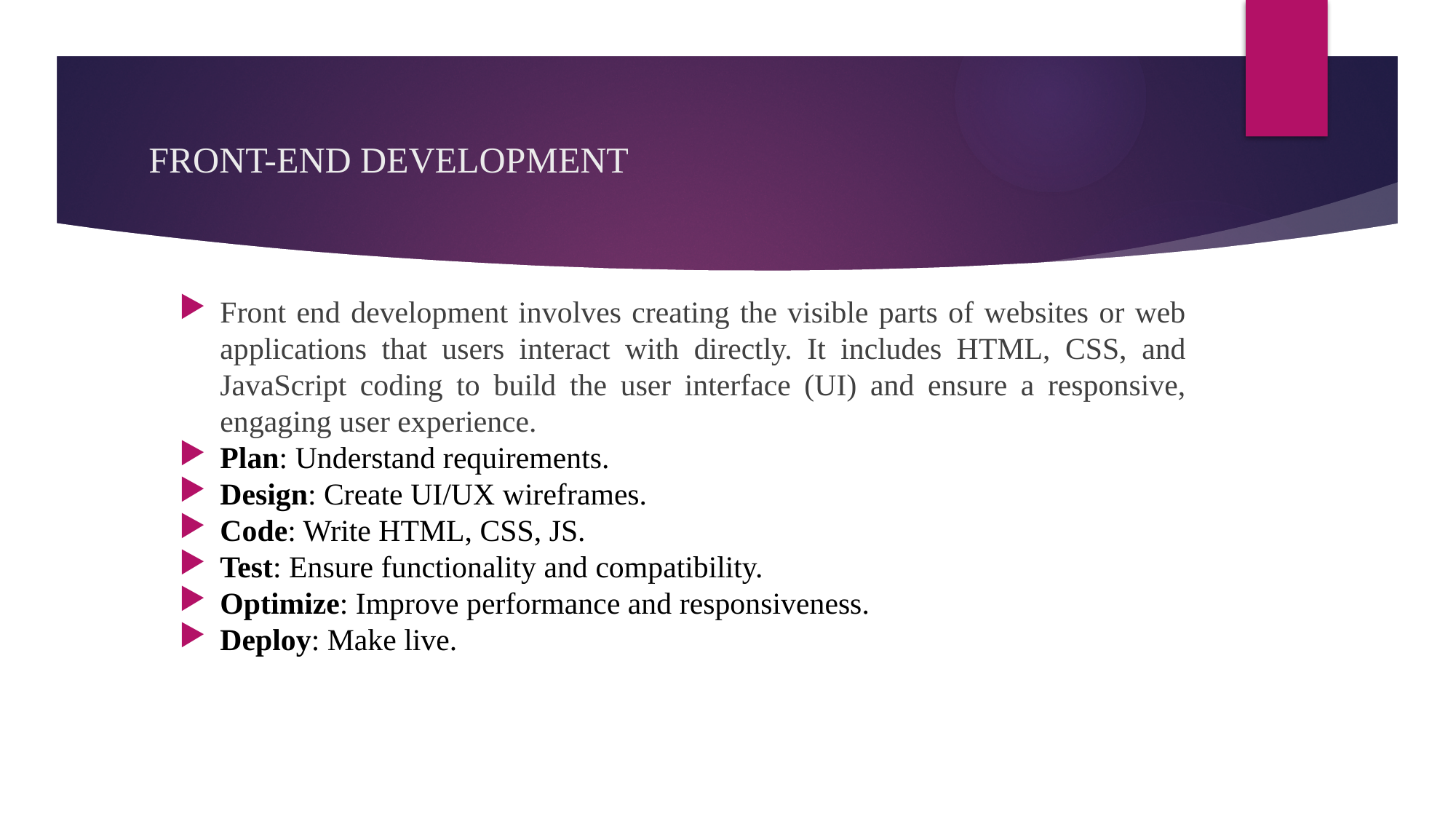

# FRONT-END DEVELOPMENT

Front end development involves creating the visible parts of websites or web applications that users interact with directly. It includes HTML, CSS, and JavaScript coding to build the user interface (UI) and ensure a responsive, engaging user experience.
Plan: Understand requirements.
Design: Create UI/UX wireframes.
Code: Write HTML, CSS, JS.
Test: Ensure functionality and compatibility.
Optimize: Improve performance and responsiveness.
Deploy: Make live.